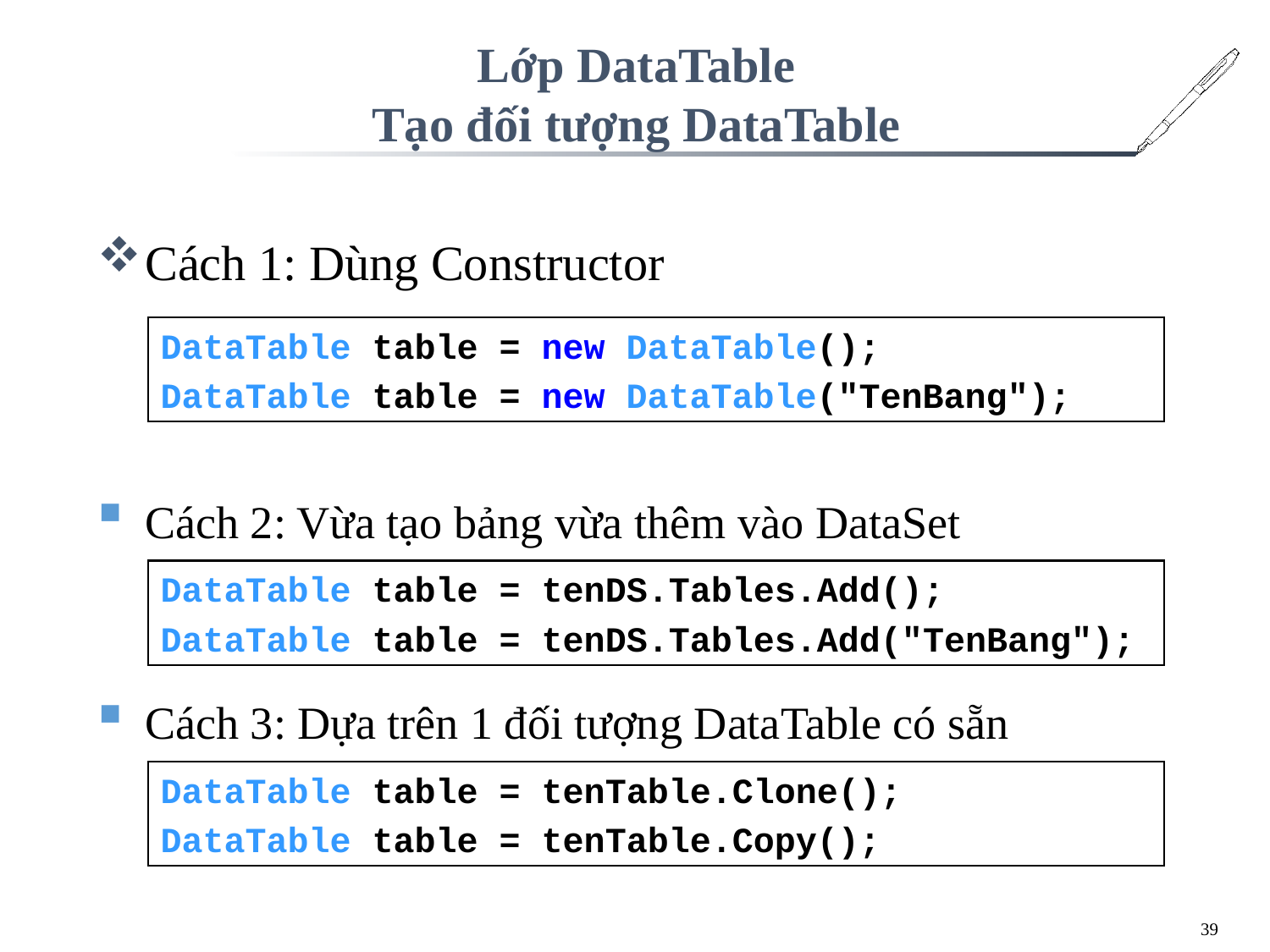

# Lớp DataTable Tạo đối tượng DataTable
Cách 1: Dùng Constructor
DataTable table = new DataTable();
DataTable table = new DataTable("TenBang");
Cách 2: Vừa tạo bảng vừa thêm vào DataSet
DataTable table = tenDS.Tables.Add();
DataTable table = tenDS.Tables.Add("TenBang");
Cách 3: Dựa trên 1 đối tượng DataTable có sẵn
DataTable table = tenTable.Clone();
DataTable table = tenTable.Copy();
39